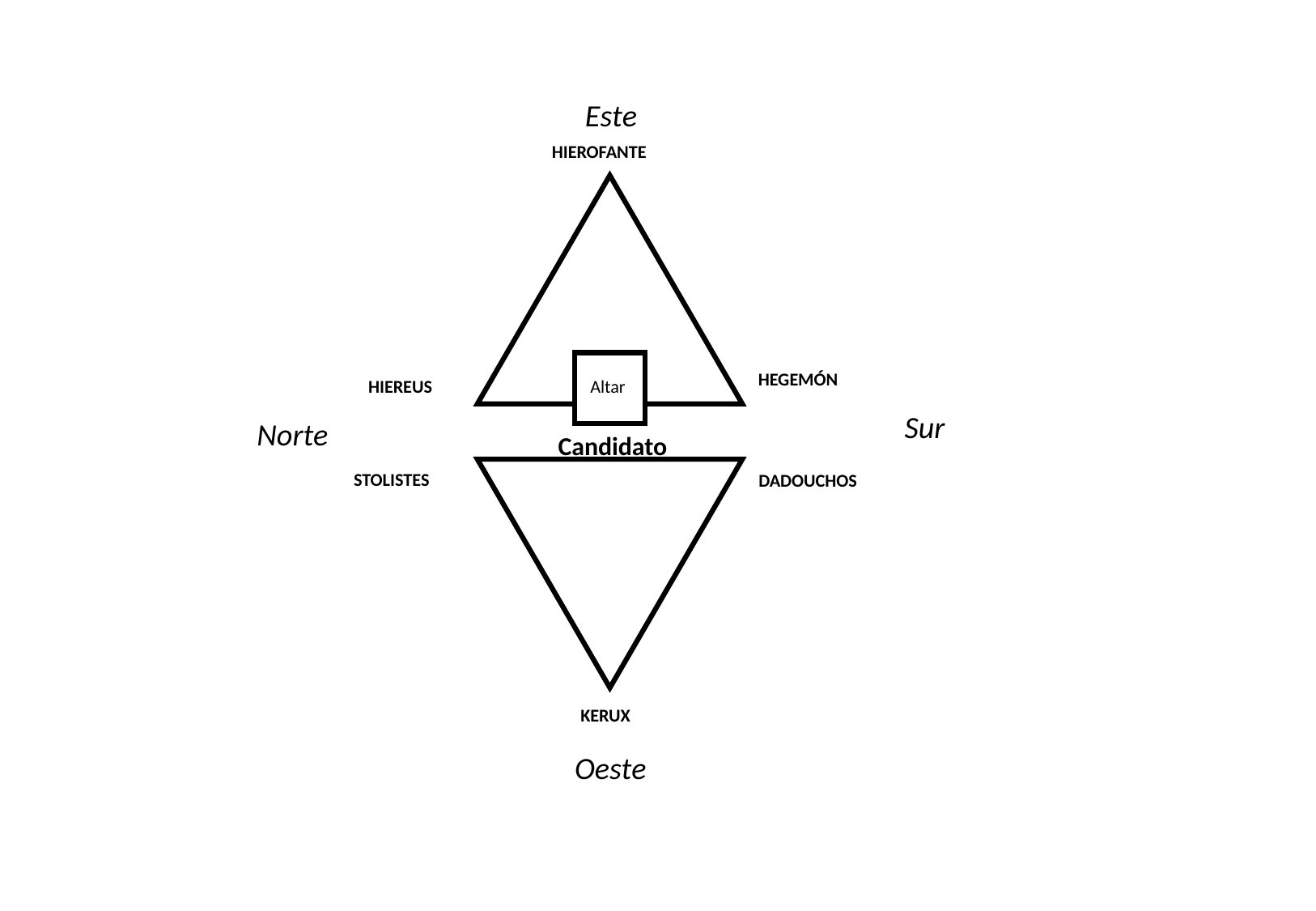

Este
HIEROFANTE

HEGEMÓN
HIEREUS
Altar
Sur
Norte
Candidato

STOLISTES
DADOUCHOS
KERUX
Oeste